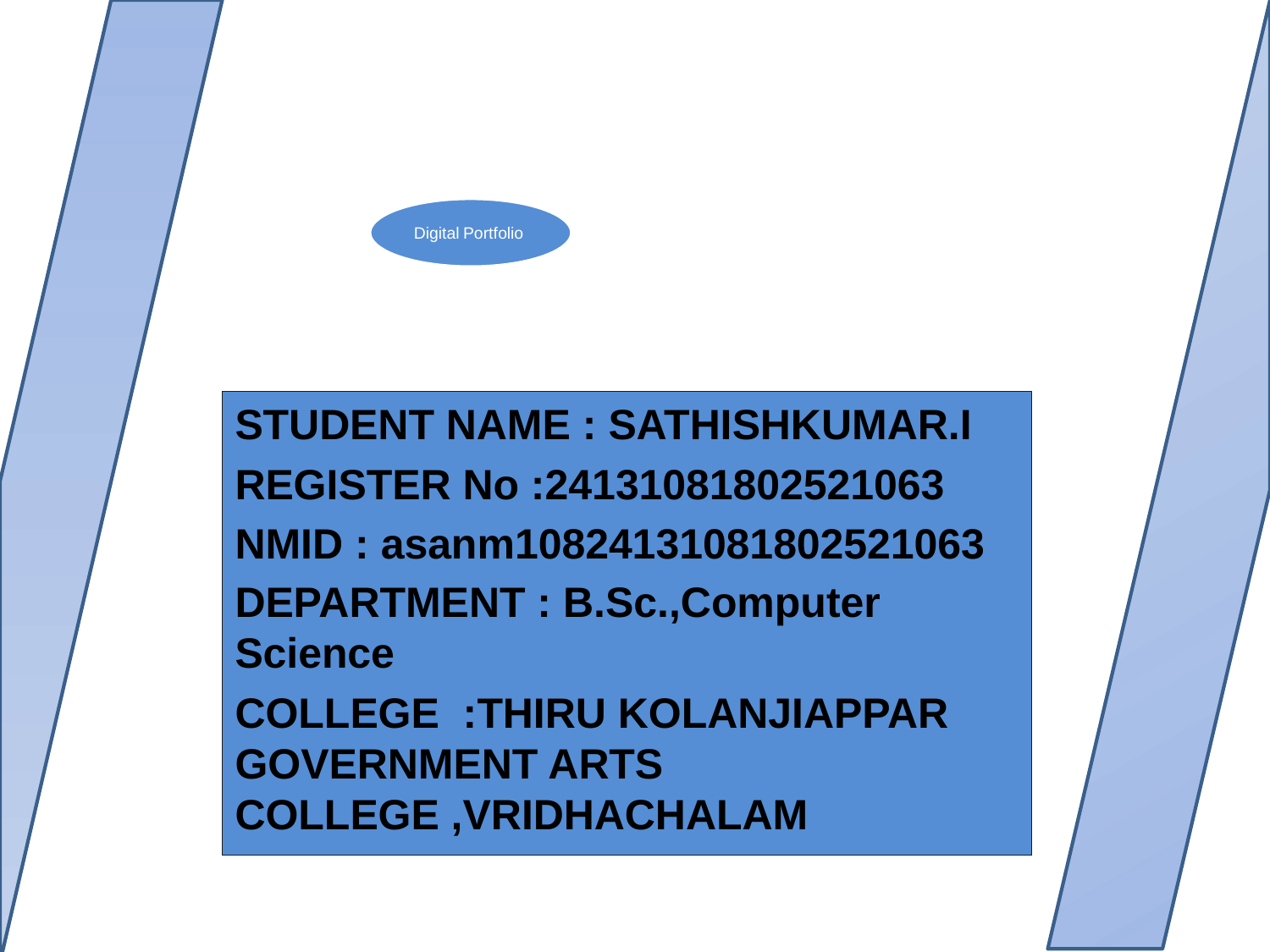

Digital Portfolio
STUDENT NAME : SATHISHKUMAR.I
REGISTER No :24131081802521063
NMID : asanm10824131081802521063
DEPARTMENT : B.Sc.,Computer Science
COLLEGE  :THIRU KOLANJIAPPAR GOVERNMENT ARTS COLLEGE ,VRIDHACHALAM